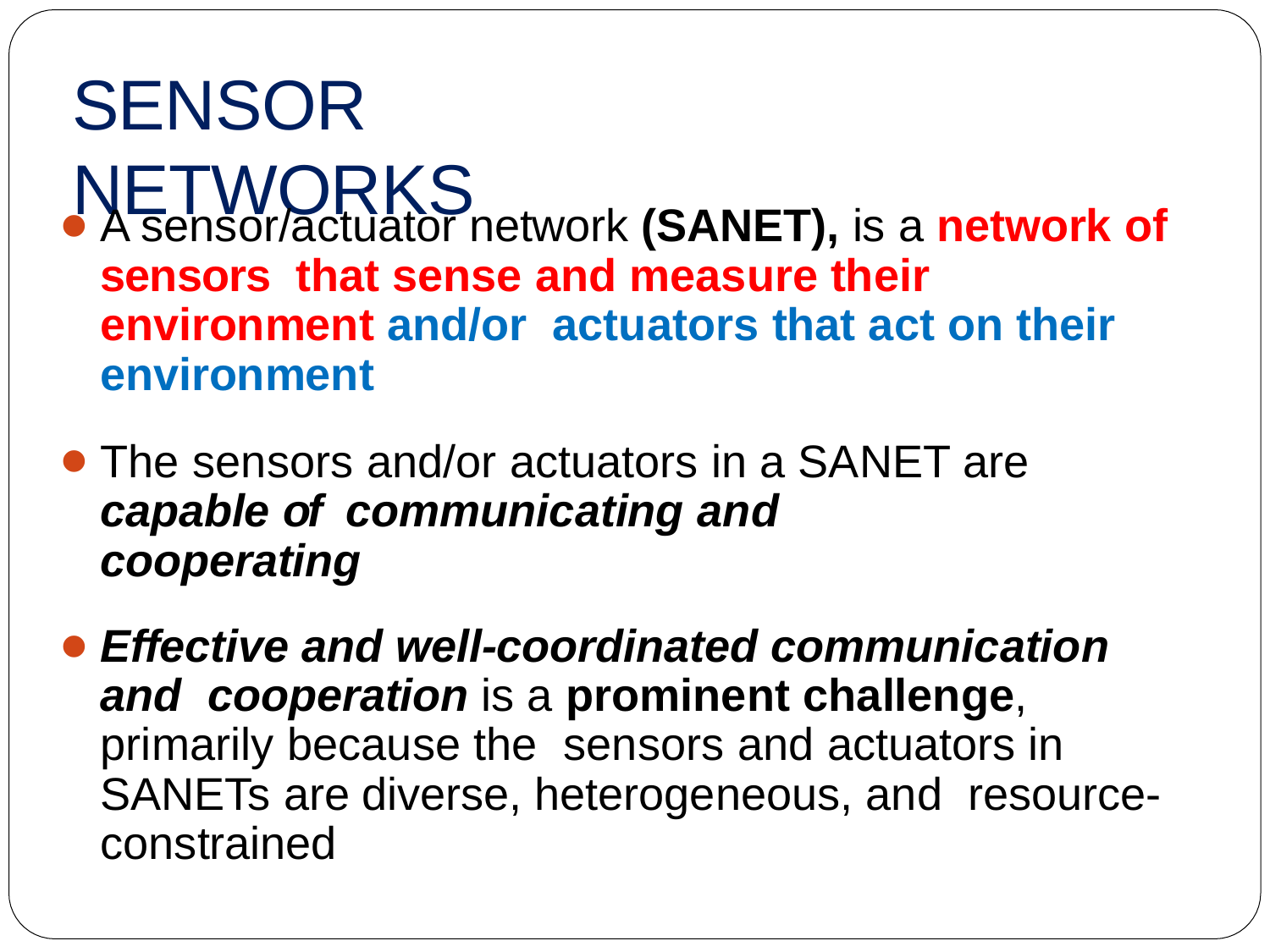

# SENSOR NETWORKS
A sensor/actuator network (SANET), is a network of sensors  that sense and measure their environment and/or  actuators that act on their environment

The sensors and/or actuators in a SANET are capable of  communicating and cooperating

Effective and well-coordinated communication and  cooperation is a prominent challenge, primarily because the  sensors and actuators in SANETs are diverse, heterogeneous, and  resource-constrained